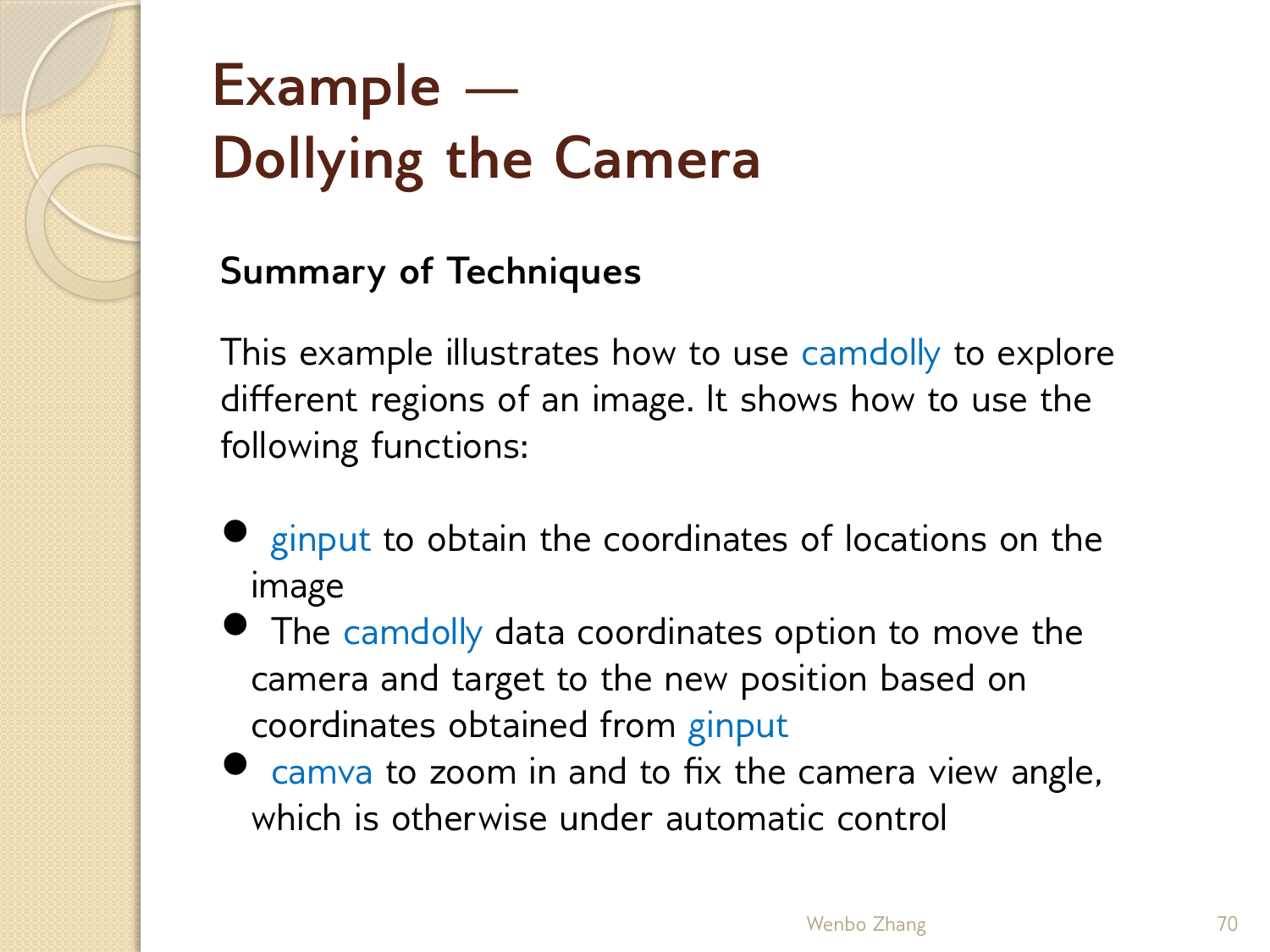

# Example — Dollying the Camera
Summary of Techniques
This example illustrates how to use camdolly to explore different regions of an image. It shows how to use the following functions:

 ginput to obtain the coordinates of locations on the image
 The camdolly data coordinates option to move the camera and target to the new position based on coordinates obtained from ginput
 camva to zoom in and to fix the camera view angle, which is otherwise under automatic control
Wenbo Zhang
70